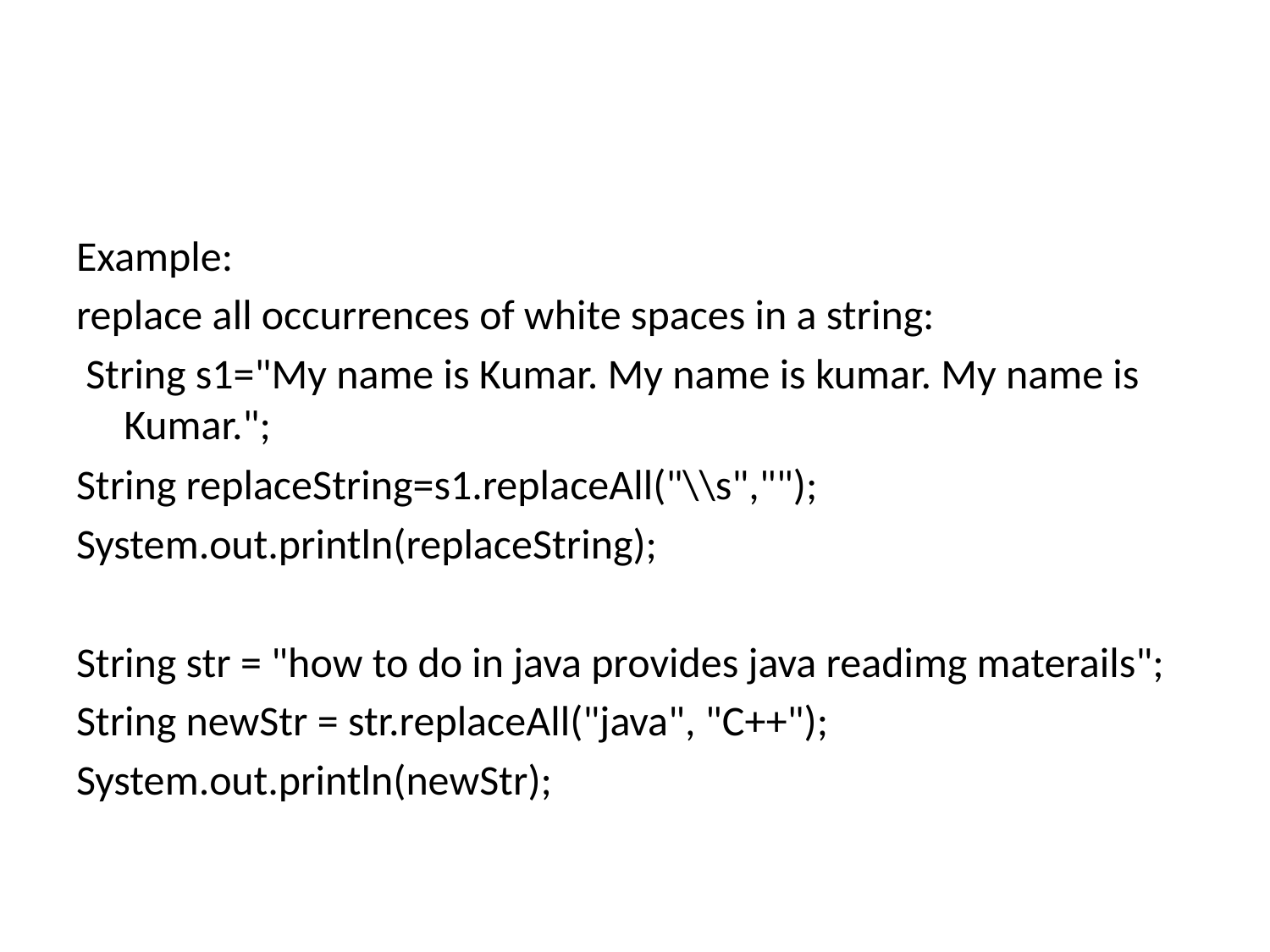

#
Example:
replace all occurrences of white spaces in a string:
 String s1="My name is Kumar. My name is kumar. My name is Kumar.";
String replaceString=s1.replaceAll("\\s","");
System.out.println(replaceString);

String str = "how to do in java provides java readimg materails";
String newStr = str.replaceAll("java", "C++");
System.out.println(newStr);